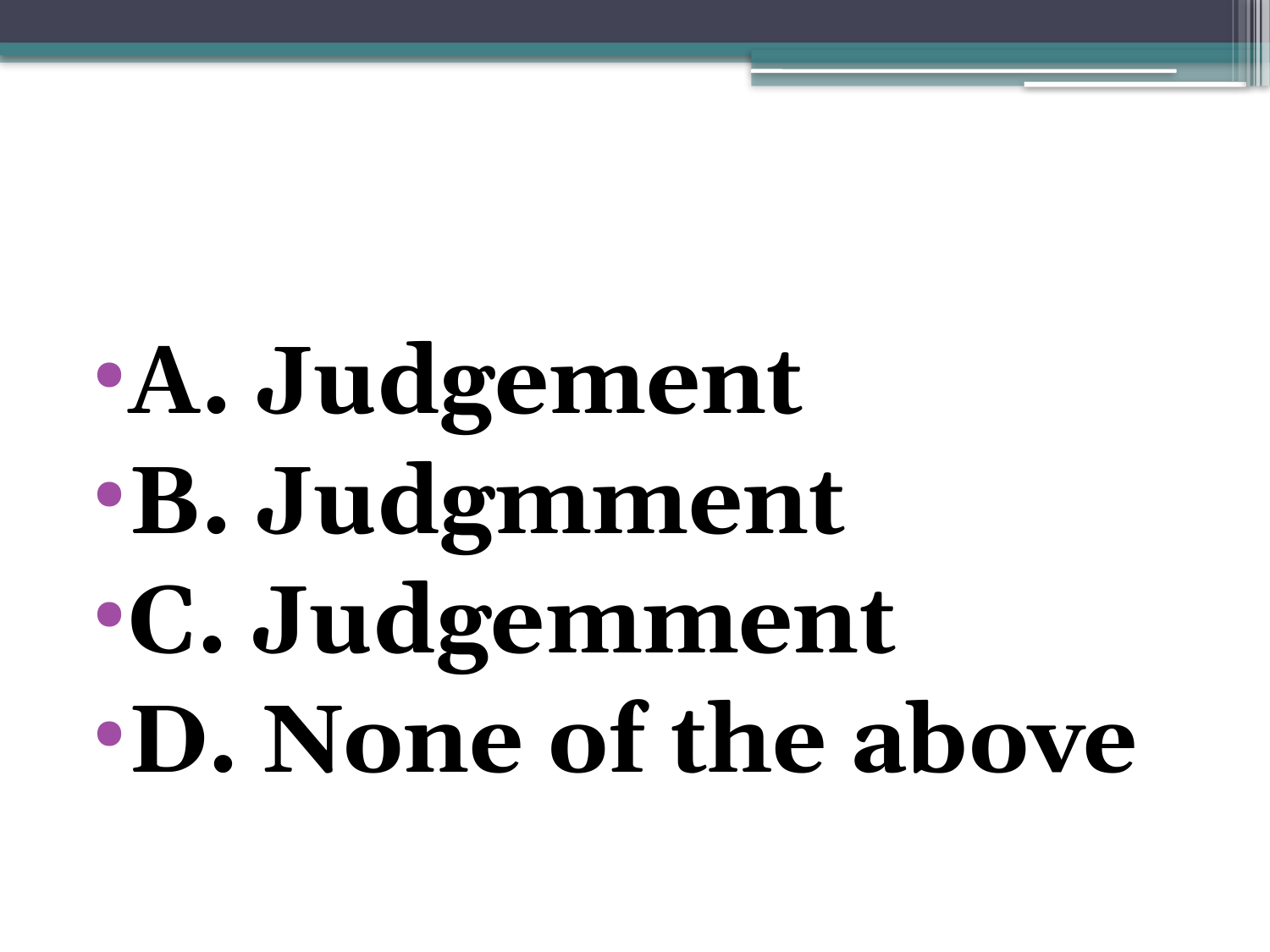

#
A. Judgement
B. Judgmment
C. Judgemment
D. None of the above